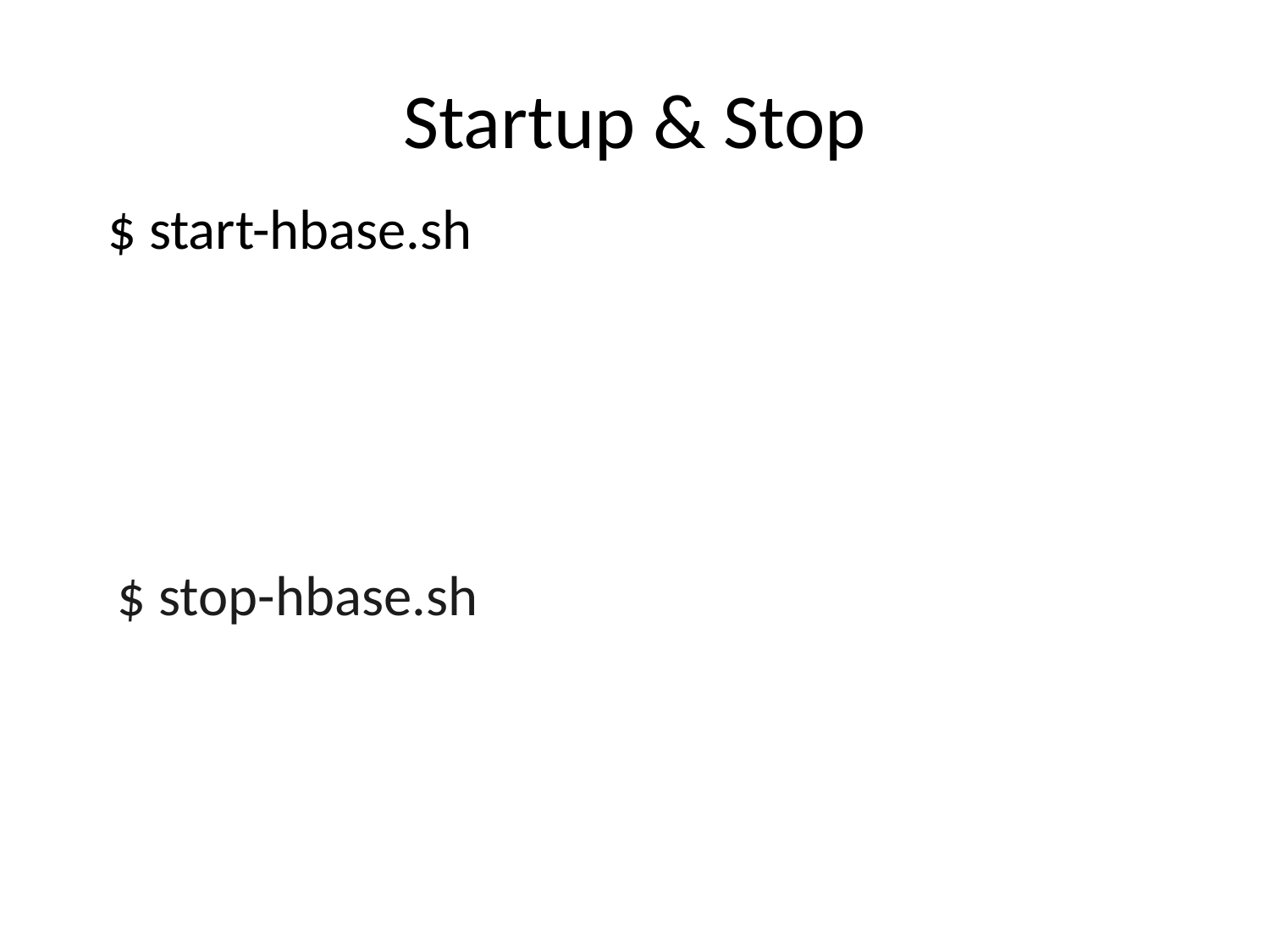

# Startup & Stop
$ start-hbase.sh

$ stop-hbase.sh